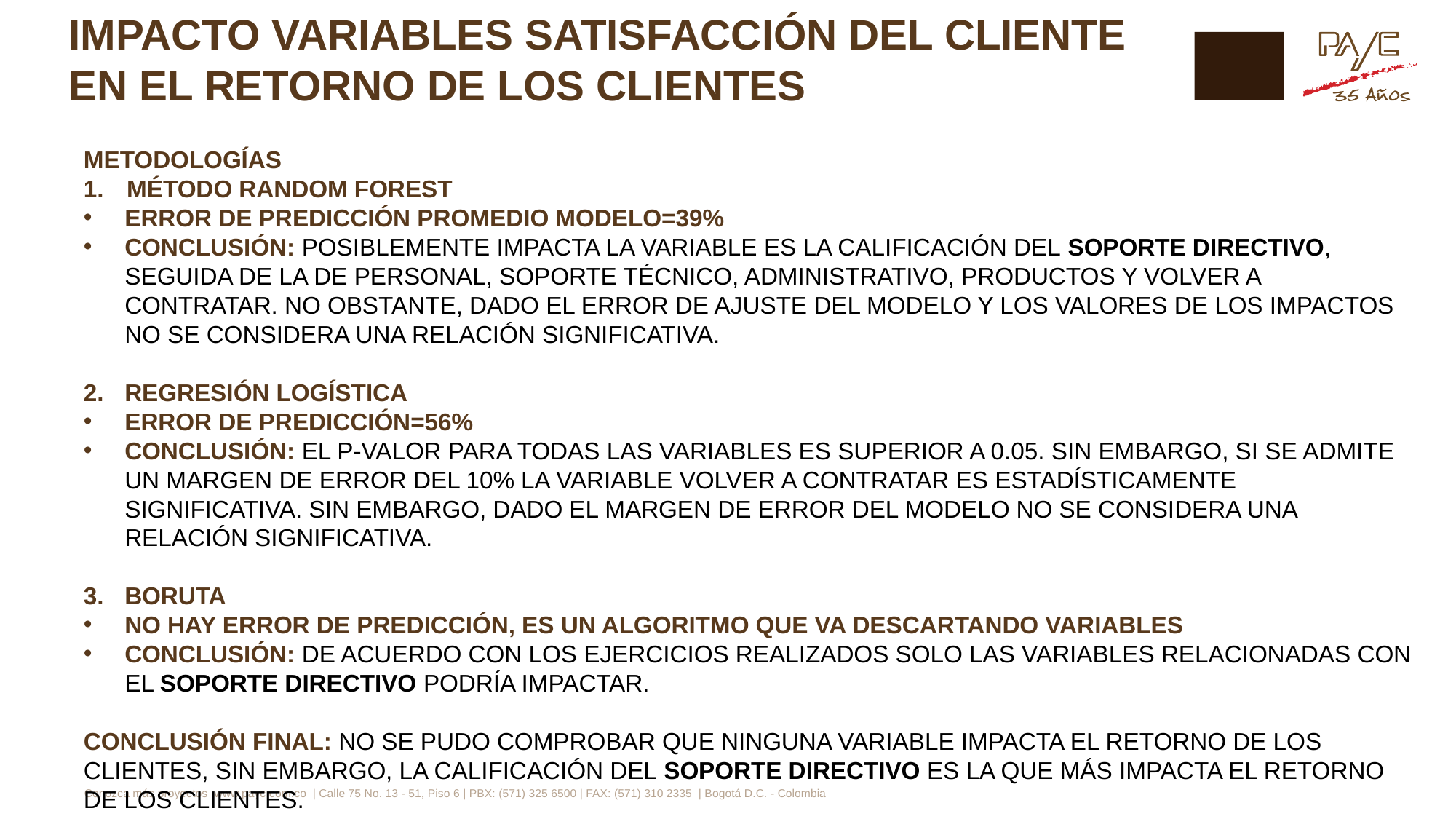

# IMPACTO VARIABLES SATISFACCIÓN DEL CLIENTE EN EL RETORNO DE LOS CLIENTES
METODOLOGÍAS
MÉTODO RANDOM FOREST
ERROR DE PREDICCIÓN PROMEDIO MODELO=39%
CONCLUSIÓN: POSIBLEMENTE IMPACTA LA VARIABLE ES LA CALIFICACIÓN DEL SOPORTE DIRECTIVO, SEGUIDA DE LA DE PERSONAL, SOPORTE TÉCNICO, ADMINISTRATIVO, PRODUCTOS Y VOLVER A CONTRATAR. NO OBSTANTE, DADO EL ERROR DE AJUSTE DEL MODELO Y LOS VALORES DE LOS IMPACTOS NO SE CONSIDERA UNA RELACIÓN SIGNIFICATIVA.

REGRESIÓN LOGÍSTICA
ERROR DE PREDICCIÓN=56%
CONCLUSIÓN: EL P-VALOR PARA TODAS LAS VARIABLES ES SUPERIOR A 0.05. SIN EMBARGO, SI SE ADMITE UN MARGEN DE ERROR DEL 10% LA VARIABLE VOLVER A CONTRATAR ES ESTADÍSTICAMENTE SIGNIFICATIVA. SIN EMBARGO, DADO EL MARGEN DE ERROR DEL MODELO NO SE CONSIDERA UNA RELACIÓN SIGNIFICATIVA.

BORUTA
NO HAY ERROR DE PREDICCIÓN, ES UN ALGORITMO QUE VA DESCARTANDO VARIABLES
CONCLUSIÓN: DE ACUERDO CON LOS EJERCICIOS REALIZADOS SOLO LAS VARIABLES RELACIONADAS CON EL SOPORTE DIRECTIVO PODRÍA IMPACTAR.

CONCLUSIÓN FINAL: NO SE PUDO COMPROBAR QUE NINGUNA VARIABLE IMPACTA EL RETORNO DE LOS CLIENTES, SIN EMBARGO, LA CALIFICACIÓN DEL SOPORTE DIRECTIVO ES LA QUE MÁS IMPACTA EL RETORNO DE LOS CLIENTES.